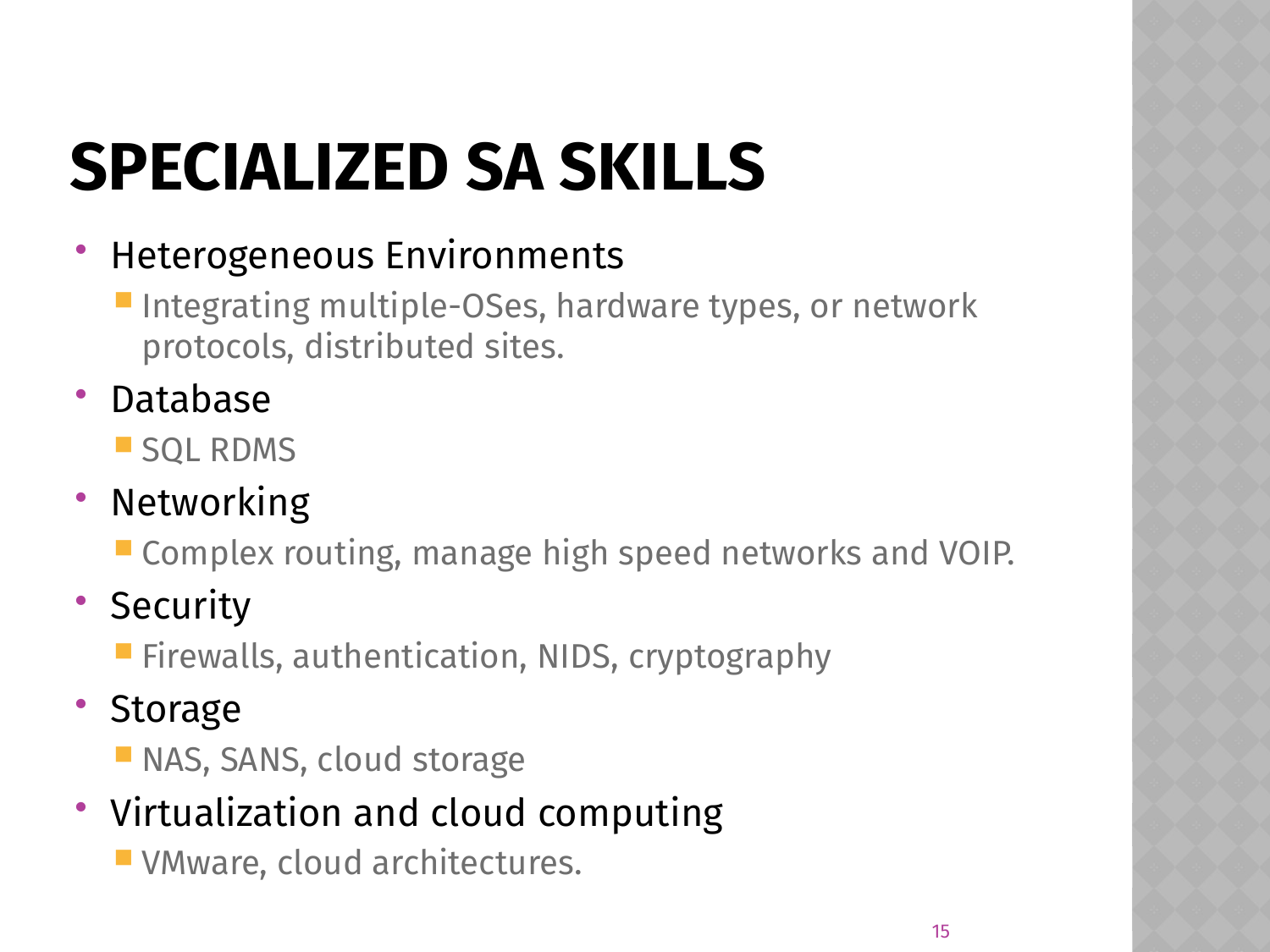

# Specialized SA skills
Heterogeneous Environments
Integrating multiple-OSes, hardware types, or network protocols, distributed sites.
Database
SQL RDMS
Networking
Complex routing, manage high speed networks and VOIP.
Security
Firewalls, authentication, NIDS, cryptography
Storage
NAS, SANS, cloud storage
Virtualization and cloud computing
VMware, cloud architectures.
15